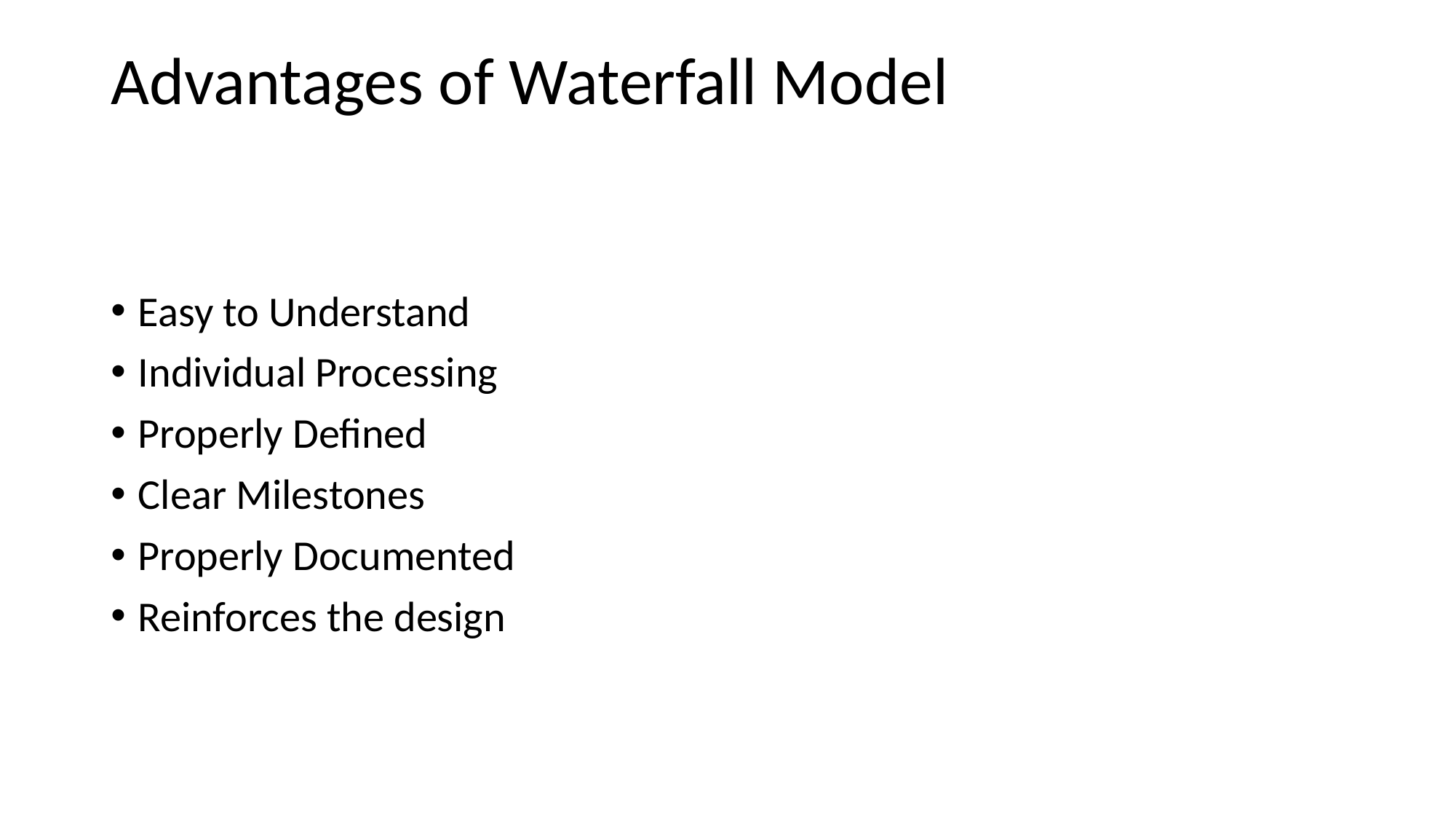

# Advantages of Waterfall Model

Easy to Understand
Individual Processing
Properly Defined
Clear Milestones
Properly Documented
Reinforces the design